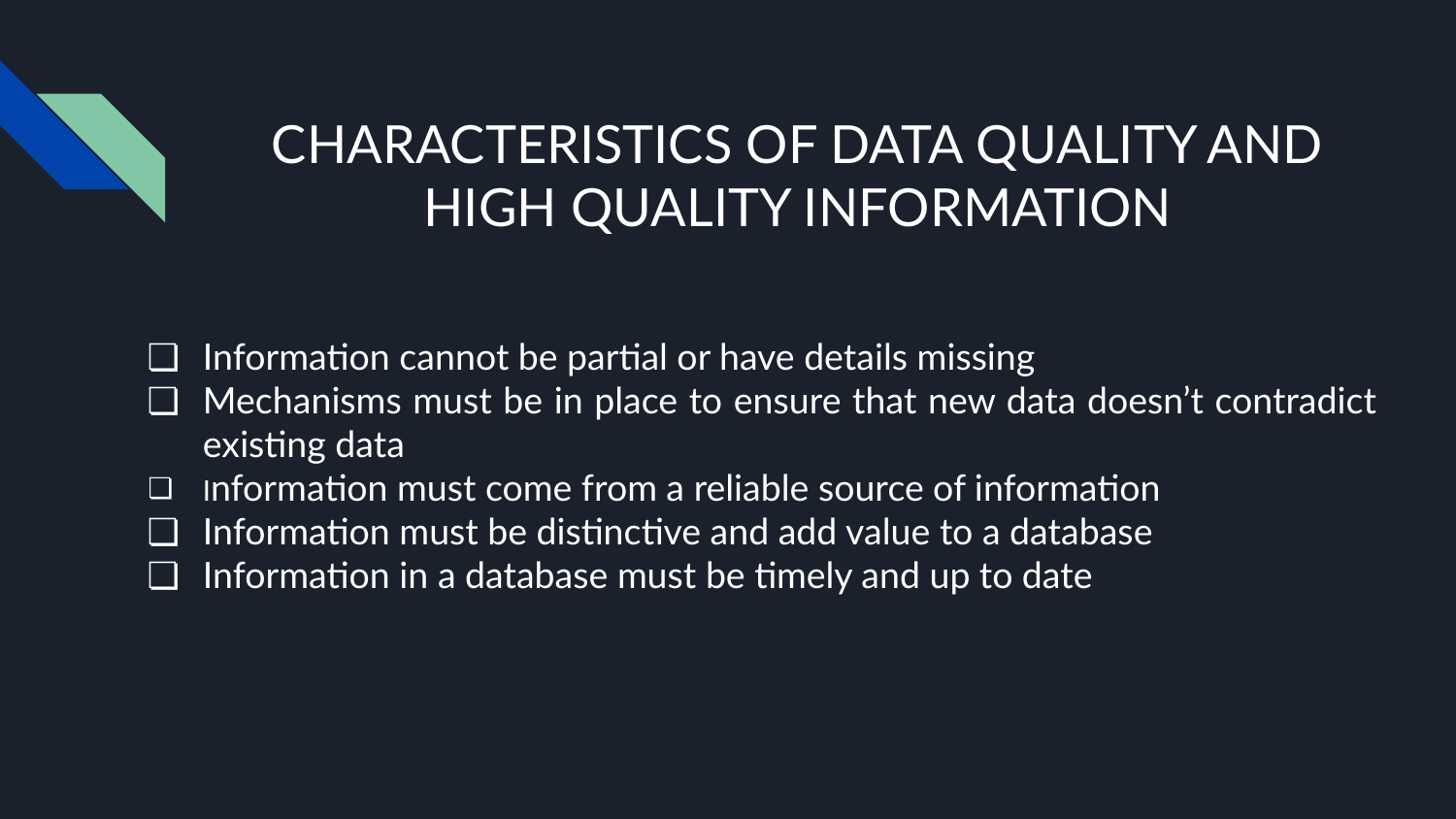

CHARACTERISTICS OF DATA QUALITY AND HIGH QUALITY INFORMATION
Information cannot be partial or have details missing
Mechanisms must be in place to ensure that new data doesn’t contradict existing data
Information must come from a reliable source of information
Information must be distinctive and add value to a database
Information in a database must be timely and up to date